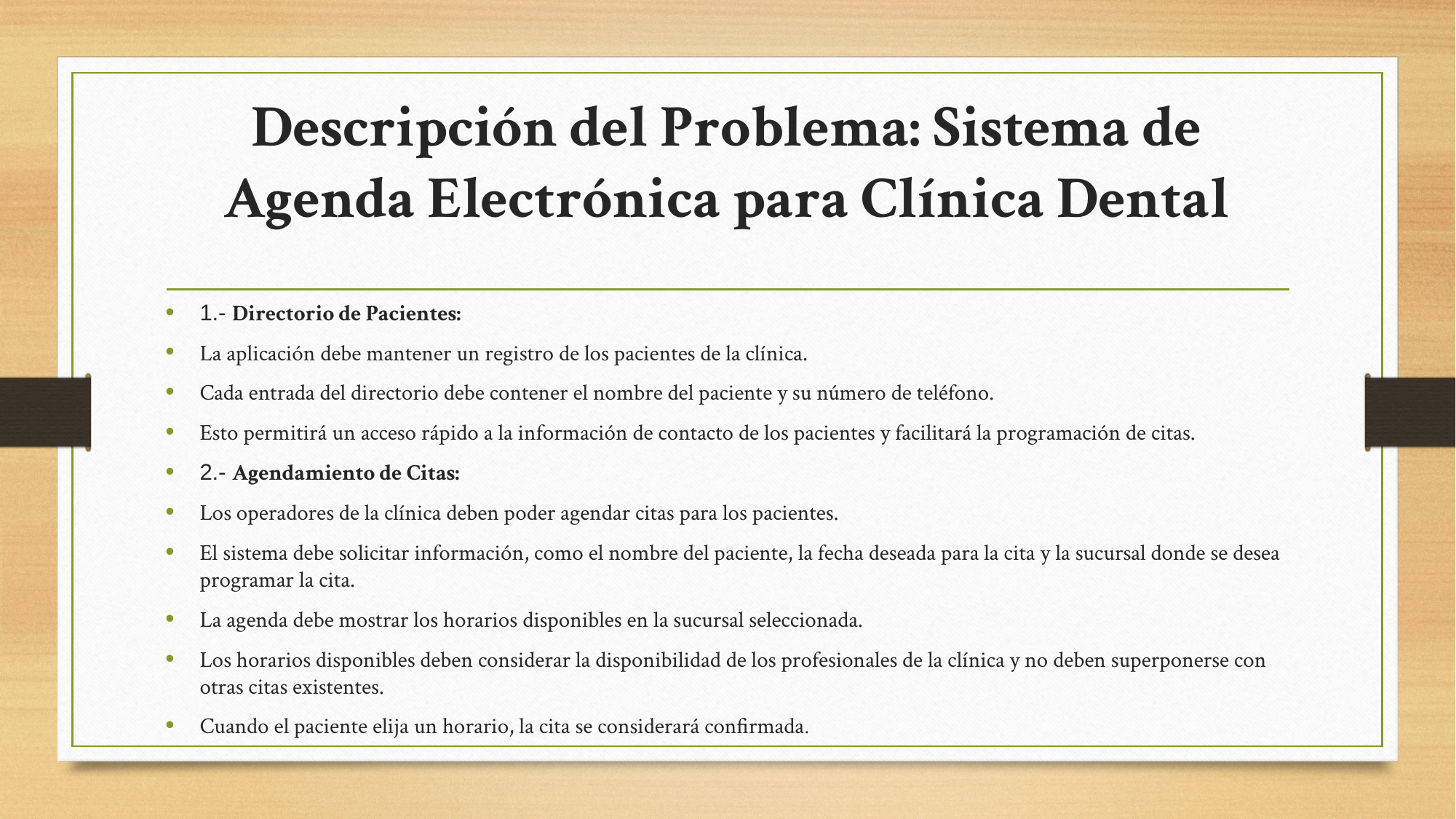

# Descripción del Problema: Sistema de Agenda Electrónica para Clínica Dental
1.- Directorio de Pacientes:
La aplicación debe mantener un registro de los pacientes de la clínica.
Cada entrada del directorio debe contener el nombre del paciente y su número de teléfono.
Esto permitirá un acceso rápido a la información de contacto de los pacientes y facilitará la programación de citas.
2.- Agendamiento de Citas:
Los operadores de la clínica deben poder agendar citas para los pacientes.
El sistema debe solicitar información, como el nombre del paciente, la fecha deseada para la cita y la sucursal donde se desea programar la cita.
La agenda debe mostrar los horarios disponibles en la sucursal seleccionada.
Los horarios disponibles deben considerar la disponibilidad de los profesionales de la clínica y no deben superponerse con otras citas existentes.
Cuando el paciente elija un horario, la cita se considerará confirmada.